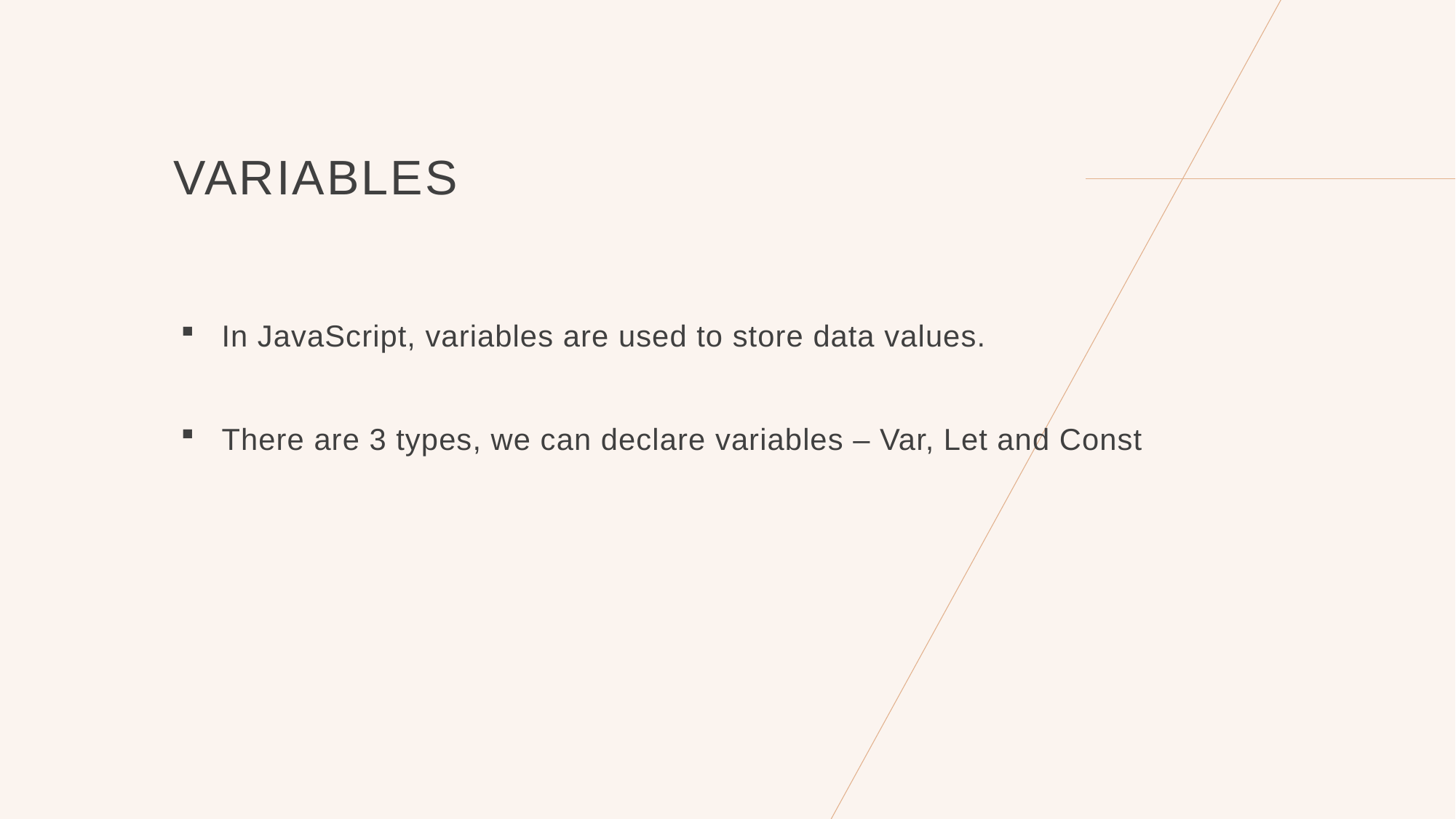

# Variables
In JavaScript, variables are used to store data values.

There are 3 types, we can declare variables – Var, Let and Const